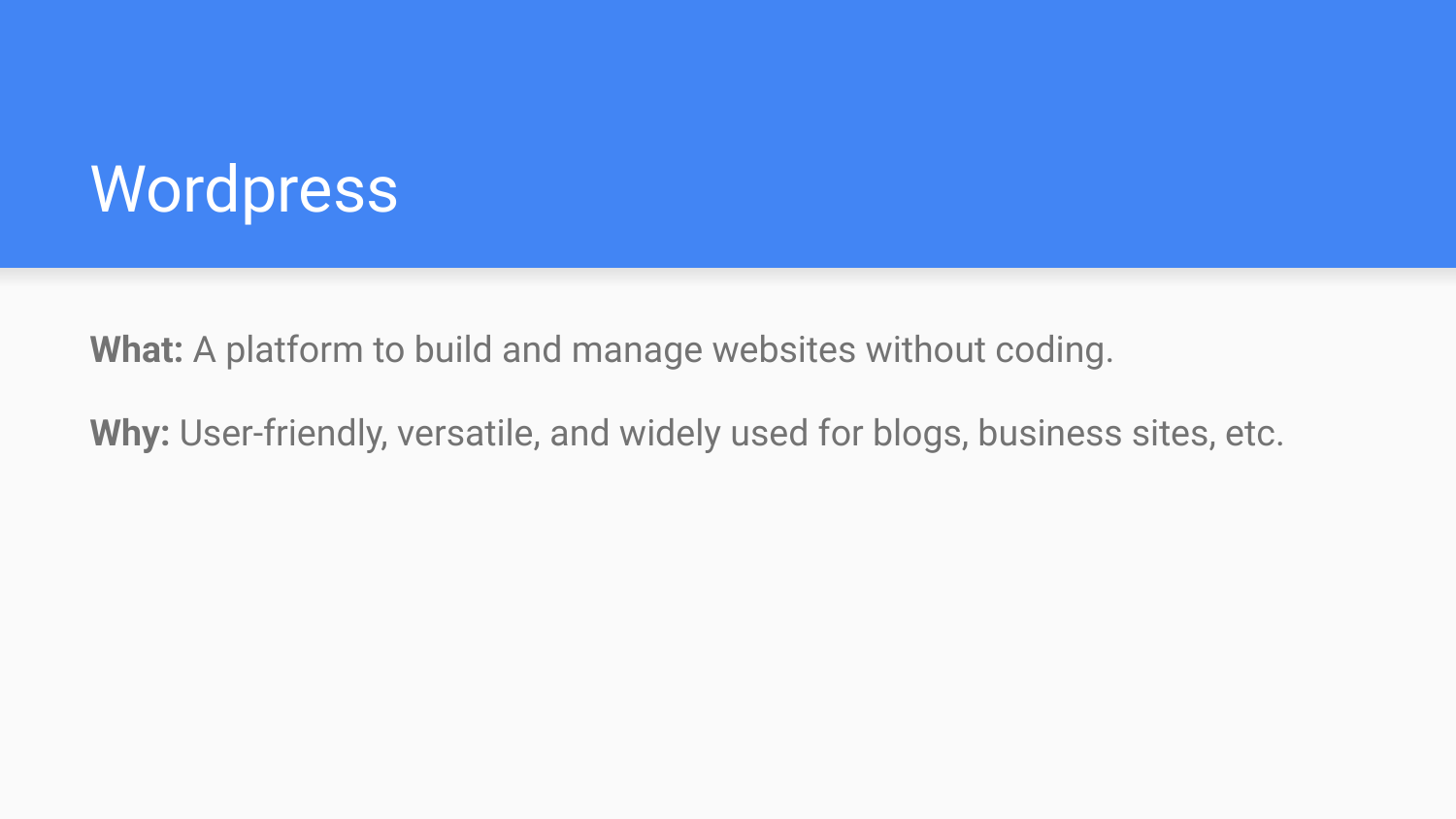

# Wordpress
What: A platform to build and manage websites without coding.
Why: User-friendly, versatile, and widely used for blogs, business sites, etc.